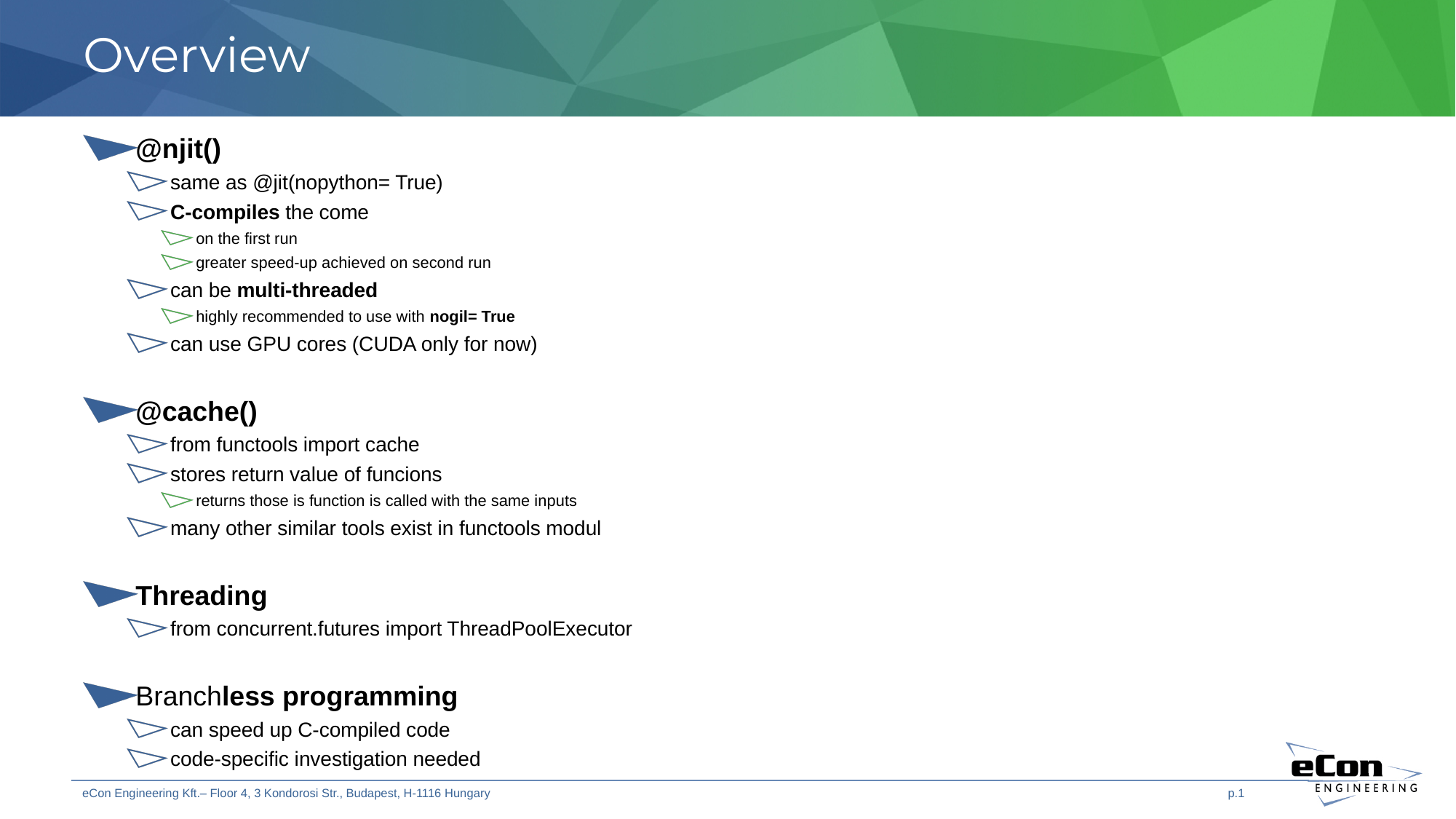

# Overview
@njit()
same as @jit(nopython= True)
C-compiles the come
on the first run
greater speed-up achieved on second run
can be multi-threaded
highly recommended to use with nogil= True
can use GPU cores (CUDA only for now)

@cache()
from functools import cache
stores return value of funcions
returns those is function is called with the same inputs
many other similar tools exist in functools modul

Threading
from concurrent.futures import ThreadPoolExecutor

Branchless programming
can speed up C-compiled code
code-specific investigation needed